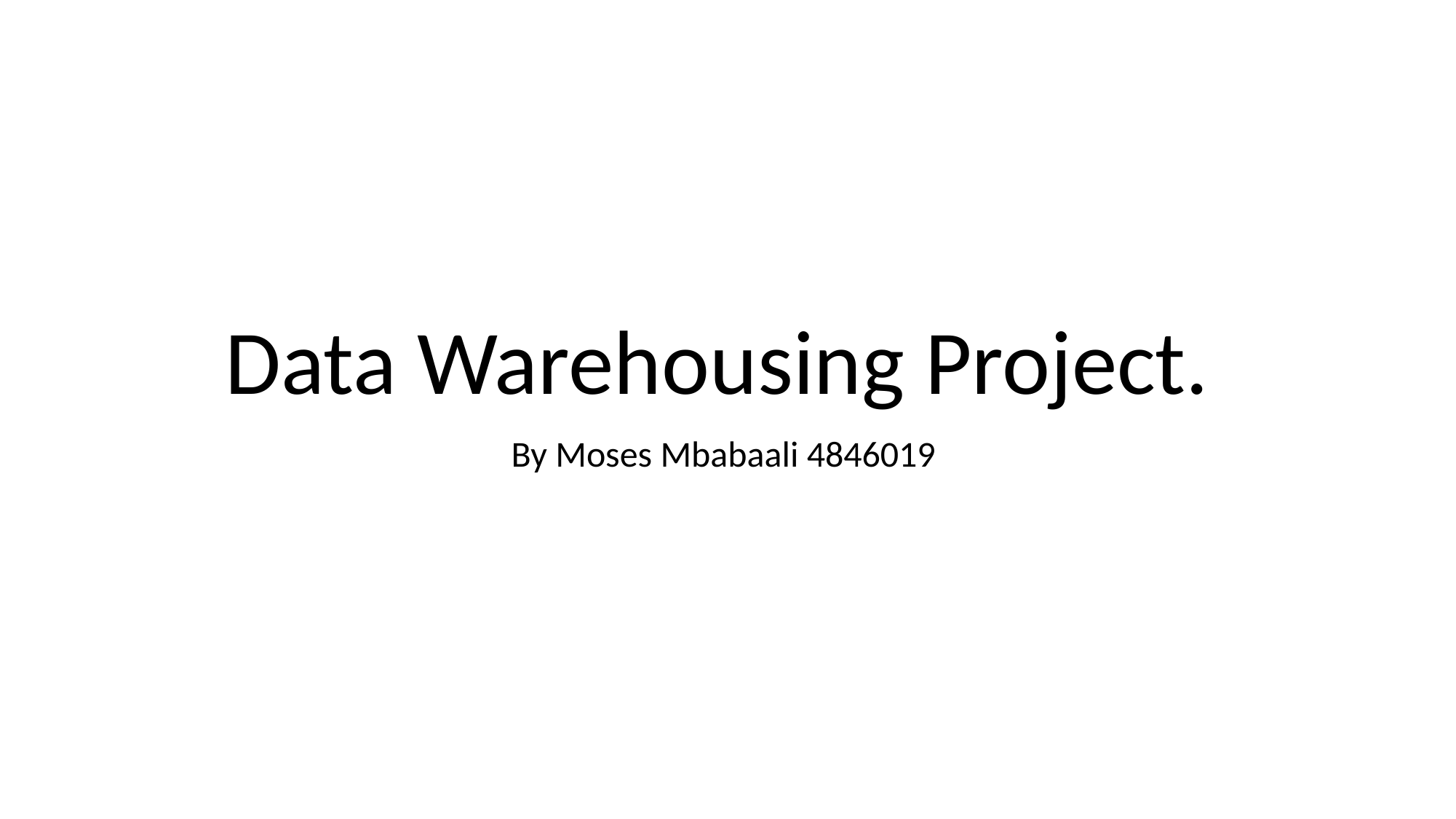

# Data Warehousing Project.
By Moses Mbabaali 4846019